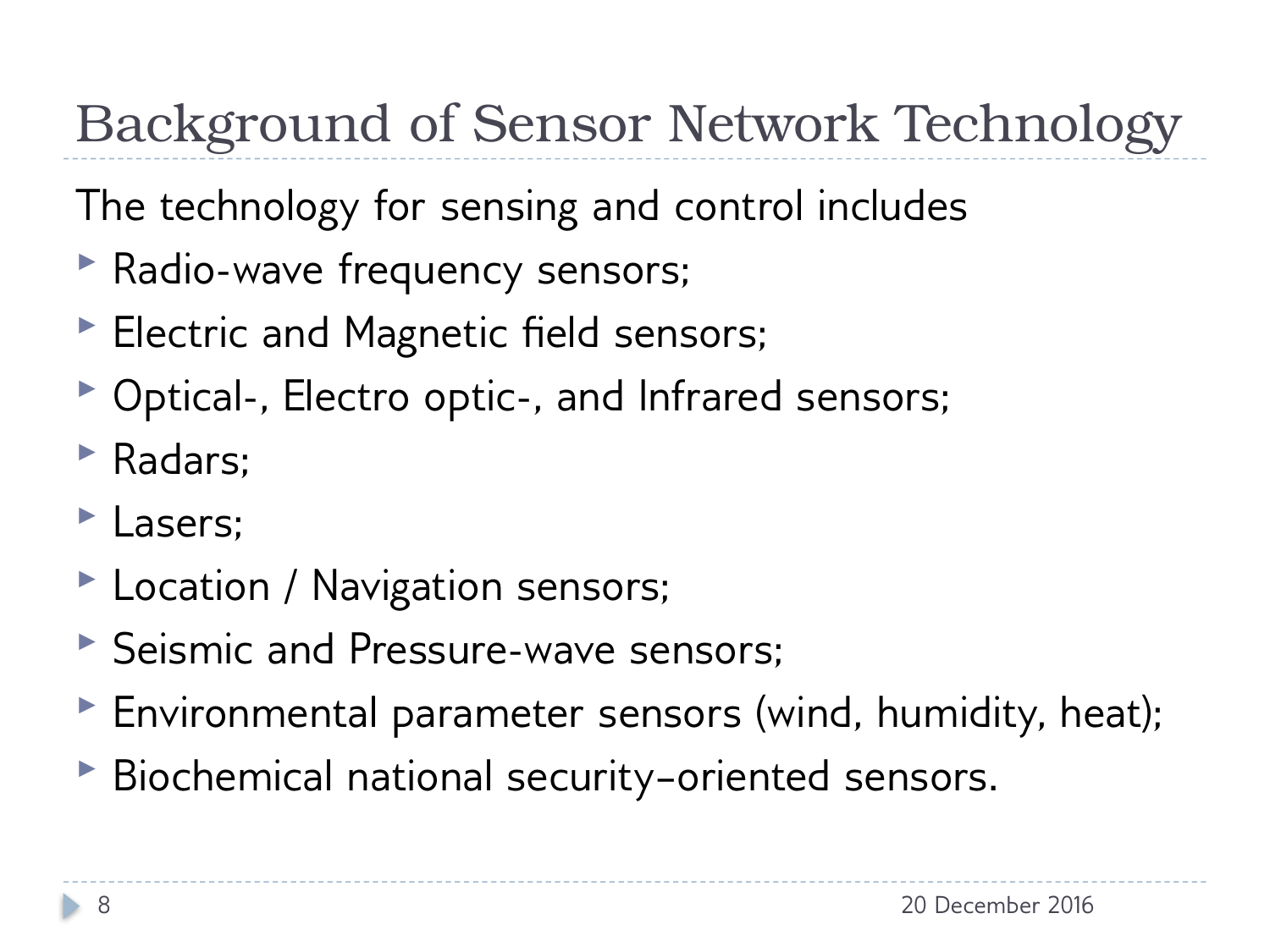

# Background of Sensor Network Technology
The technology for sensing and control includes
Radio-wave frequency sensors;
Electric and Magnetic field sensors;
Optical-, Electro optic-, and Infrared sensors;
Radars;
Lasers;
Location / Navigation sensors;
Seismic and Pressure-wave sensors;
Environmental parameter sensors (wind, humidity, heat);
Biochemical national security–oriented sensors.
8
20 December 2016